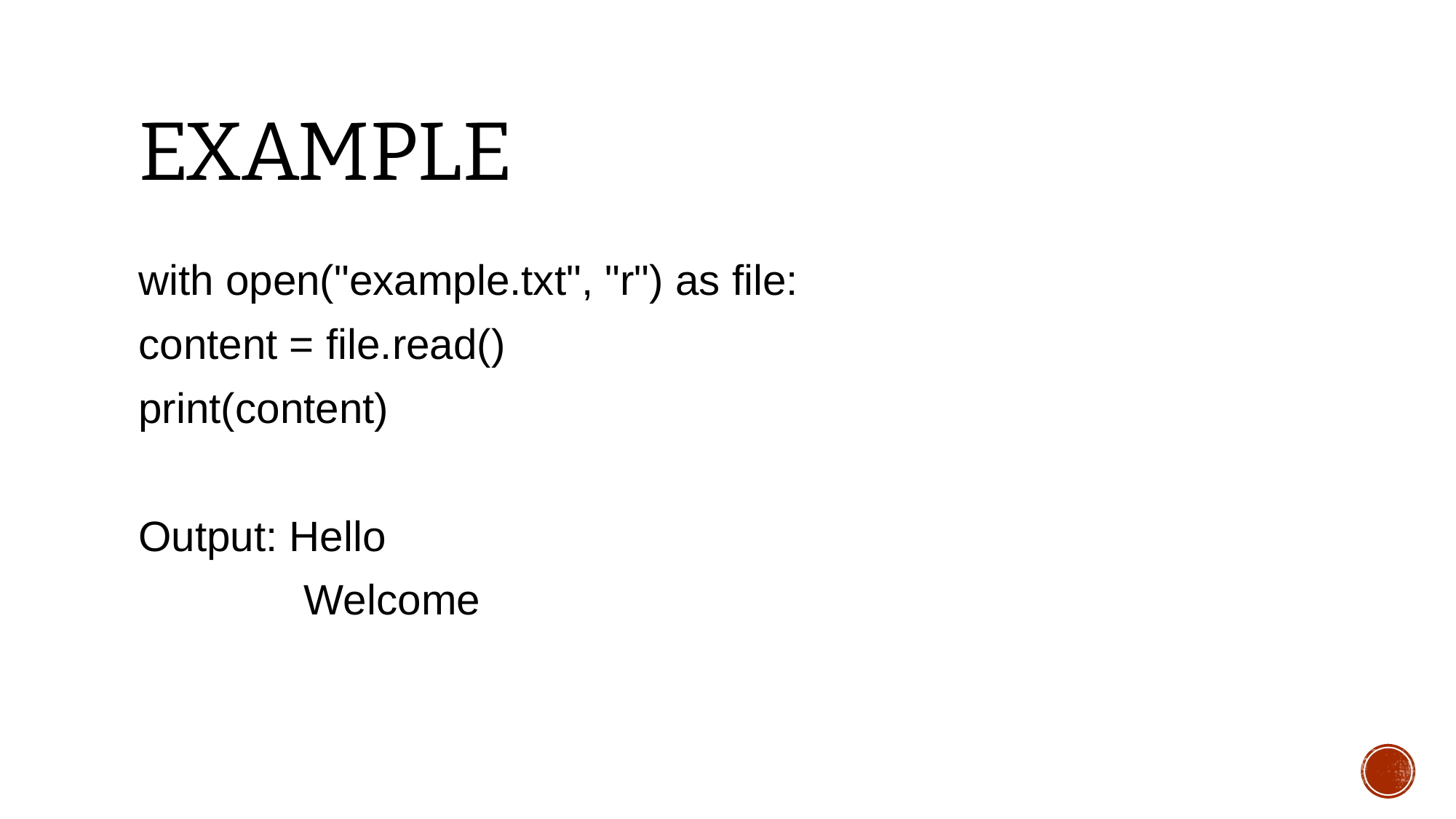

# Example
with open("example.txt", "r") as file:
content = file.read()
print(content)

Output: Hello
              Welcome